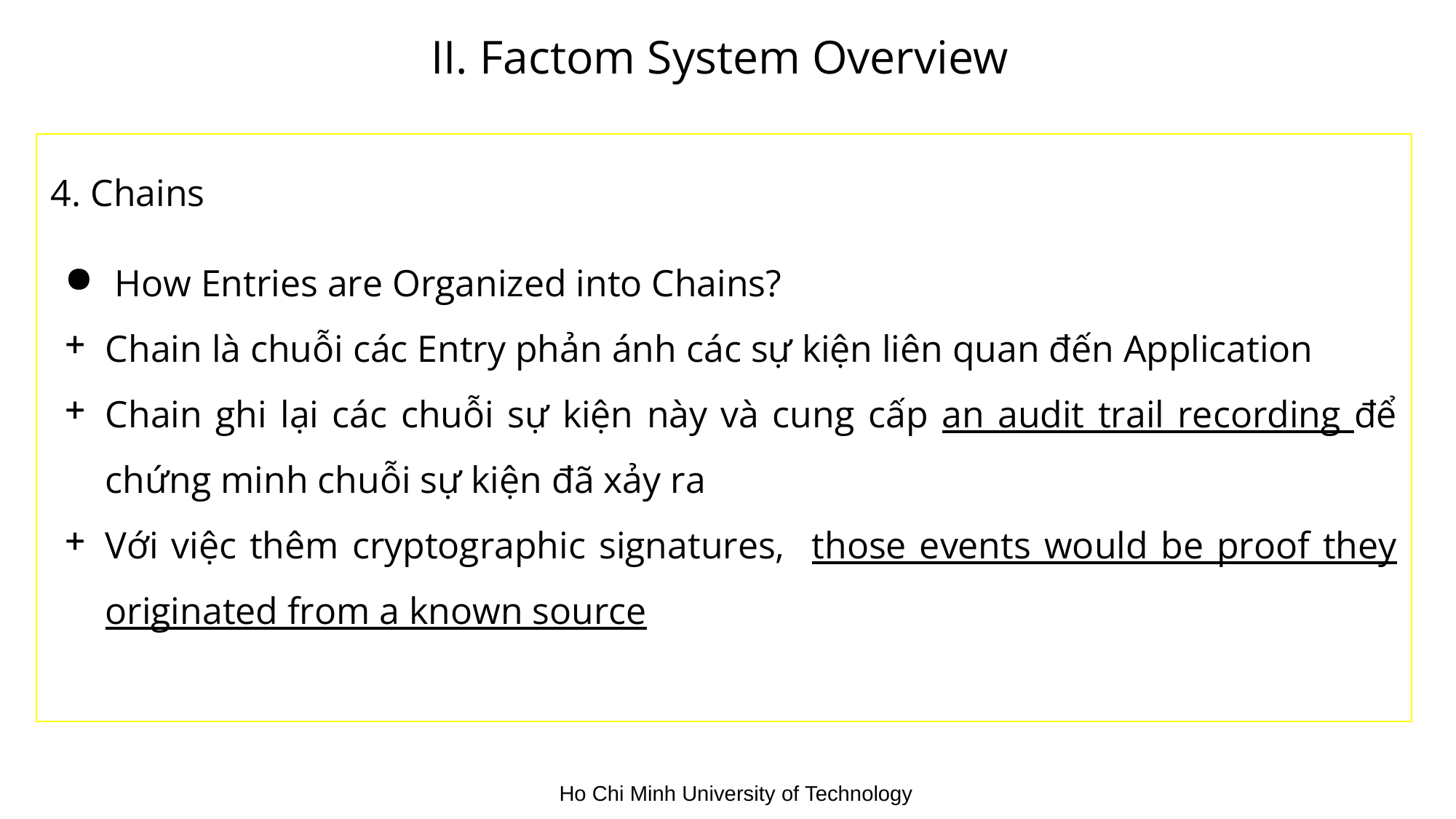

# II. Factom System Overview

4. Chains
 How Entries are Organized into Chains?
Chain là chuỗi các Entry phản ánh các sự kiện liên quan đến Application
Chain ghi lại các chuỗi sự kiện này và cung cấp an audit trail recording để chứng minh chuỗi sự kiện đã xảy ra
Với việc thêm cryptographic signatures,  those events would be proof they originated from a known source

26
Ho Chi Minh University of Technology